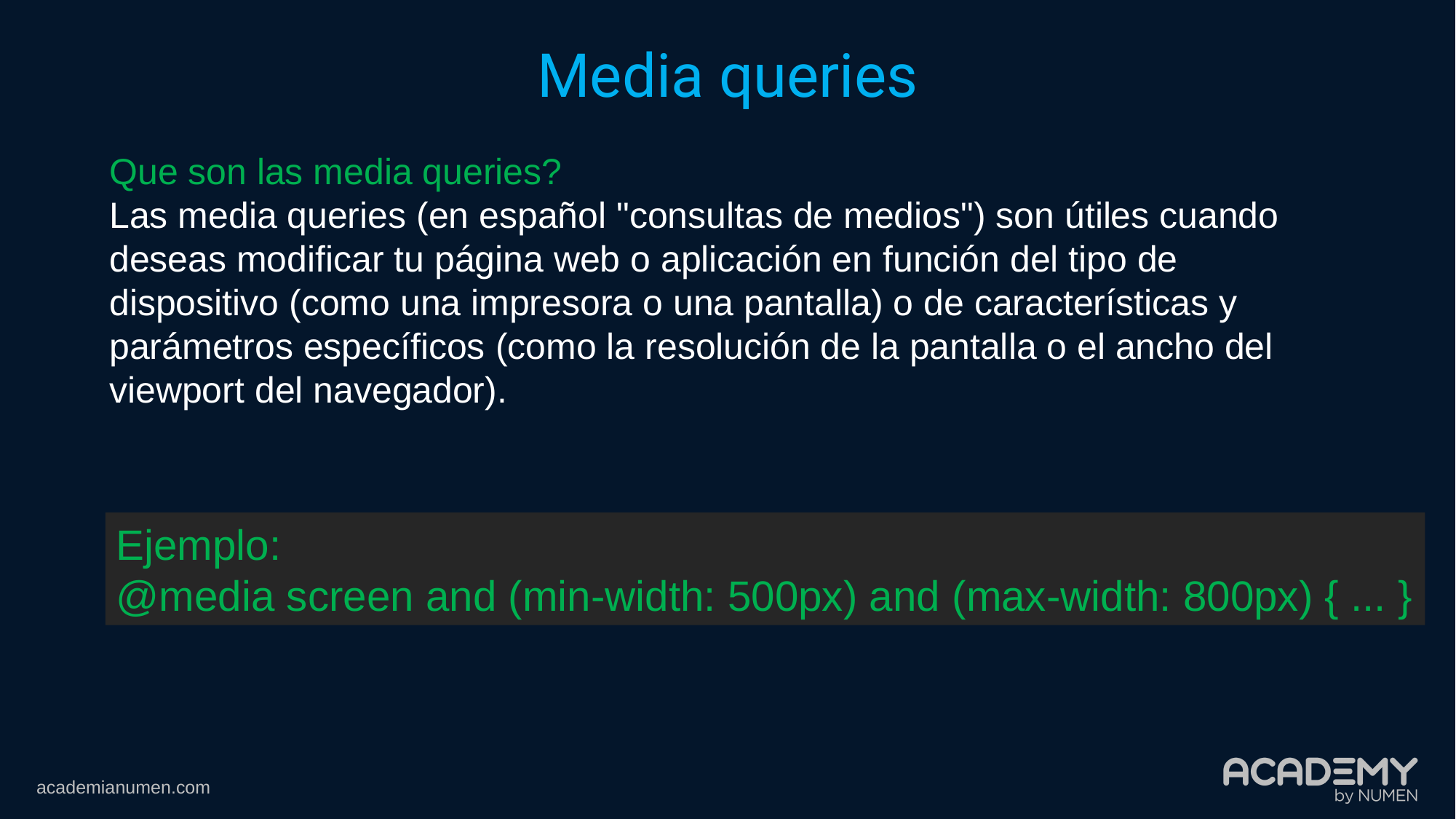

Media queries
Que son las media queries?
Las media queries (en español "consultas de medios") son útiles cuando deseas modificar tu página web o aplicación en función del tipo de dispositivo (como una impresora o una pantalla) o de características y parámetros específicos (como la resolución de la pantalla o el ancho del viewport del navegador).

Ejemplo:
@media screen and (min-width: 500px) and (max-width: 800px) { ... }